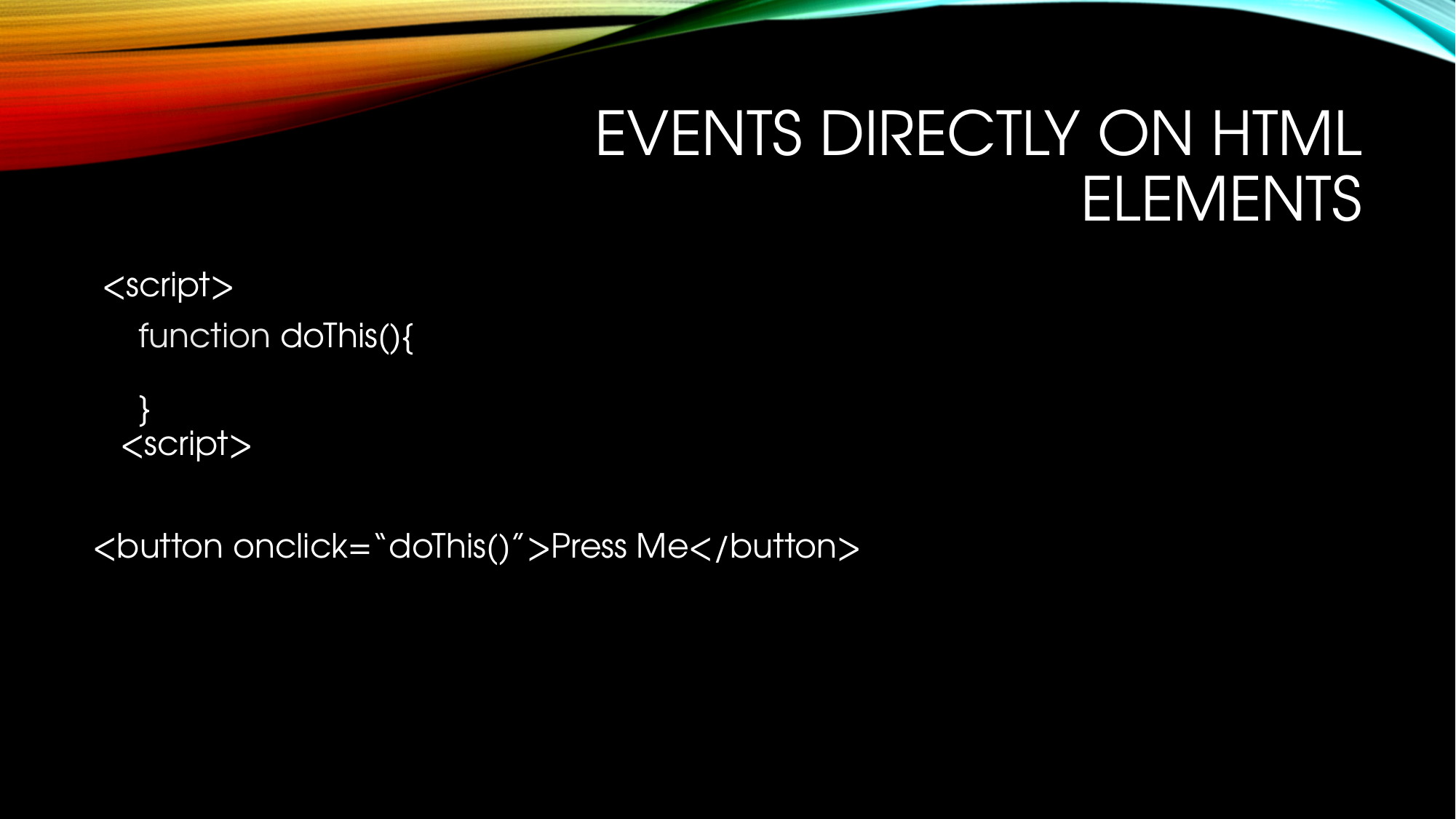

# Events directly on HTML Elements
 <script>
	  function doThis(){
  }
<script>

<button onclick=“doThis()”>Press Me</button>